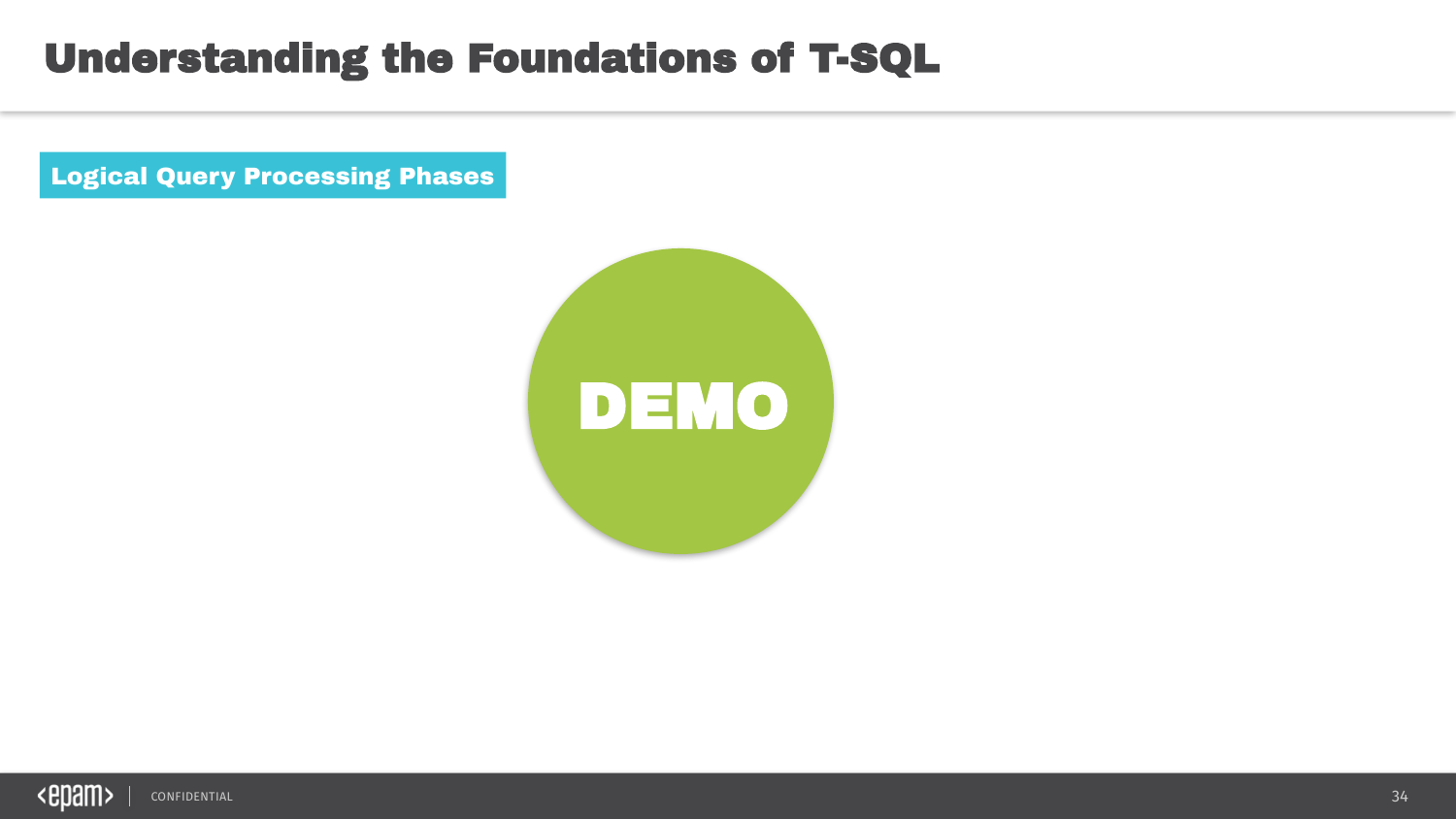

Understanding the Foundations of T-SQL
Logical Query Processing Phases

DEMO